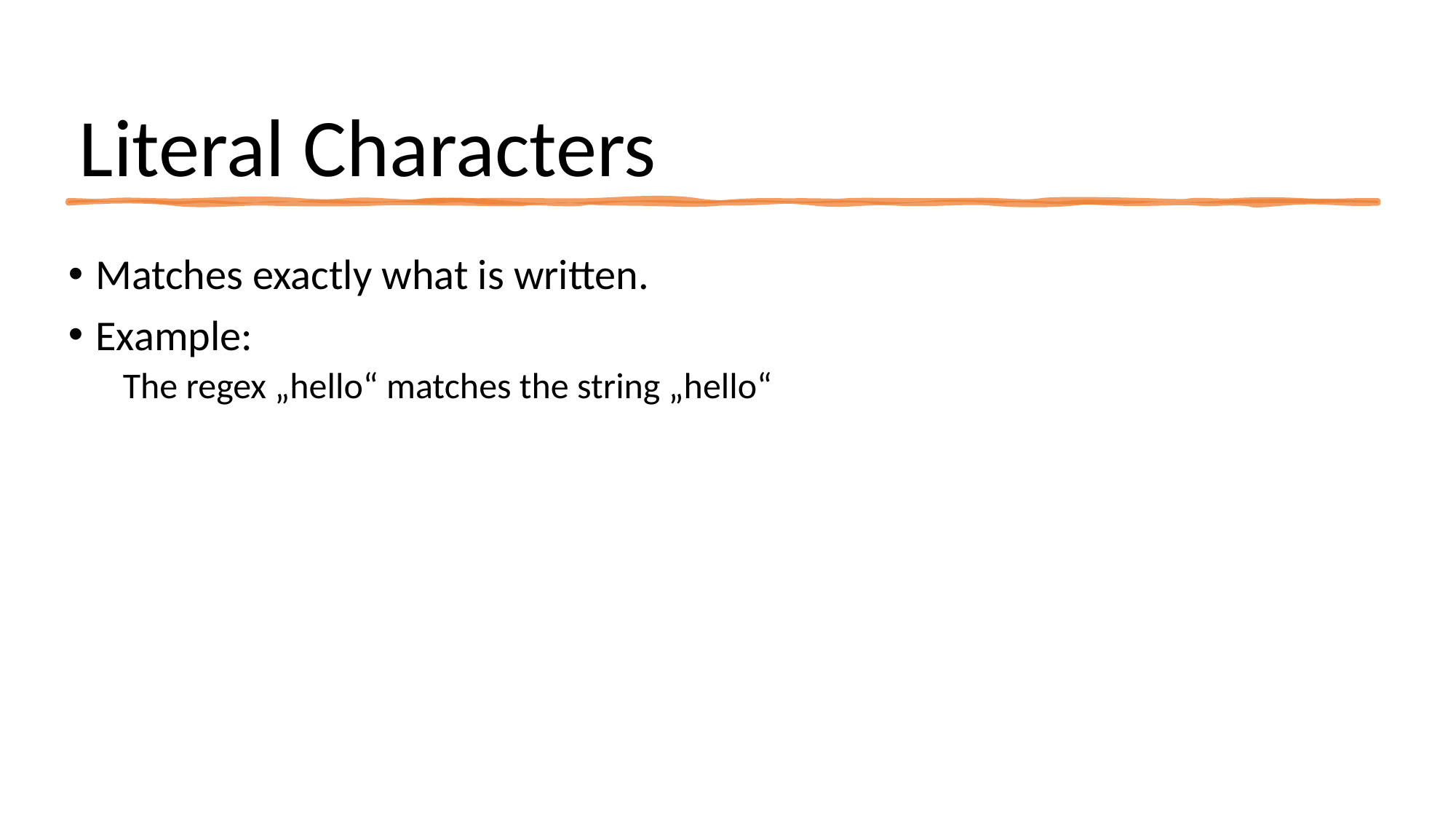

# Literal Characters

Matches exactly what is written.
Example:
The regex „hello“ matches the string „hello“